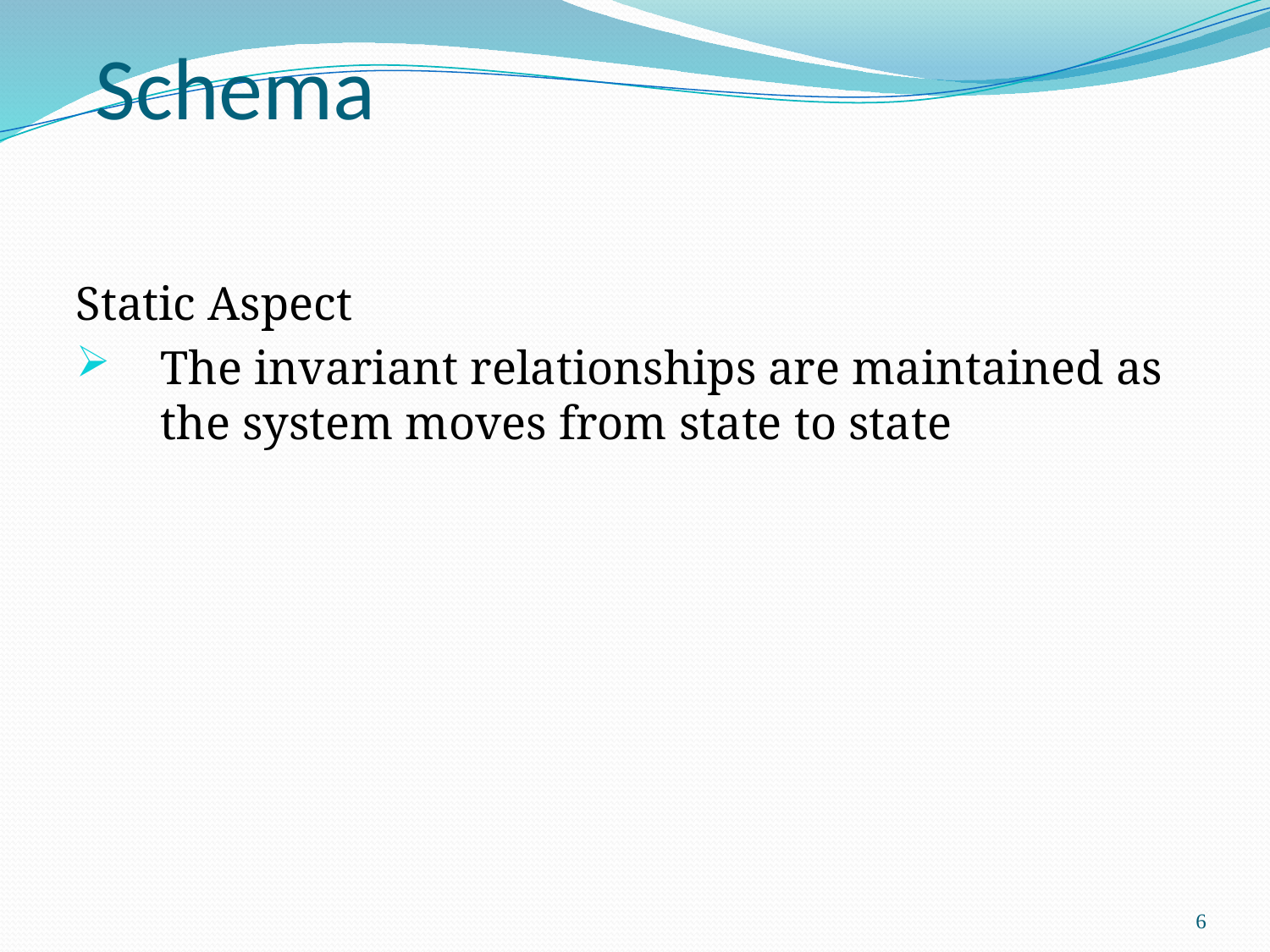

# Schema
Static Aspect
The invariant relationships are maintained as the system moves from state to state

6